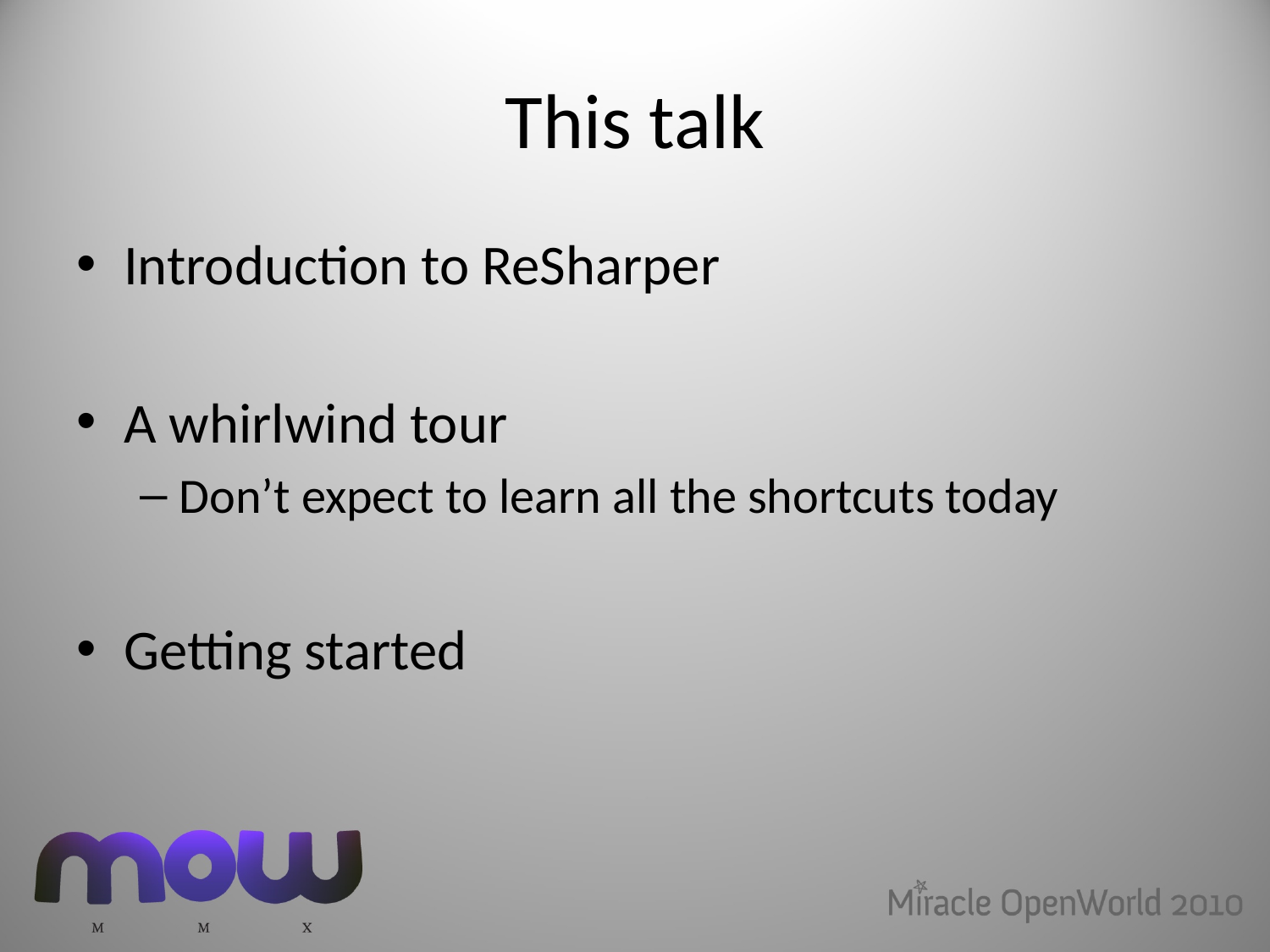

# This talk
Introduction to ReSharper

A whirlwind tour
Don’t expect to learn all the shortcuts today

Getting started